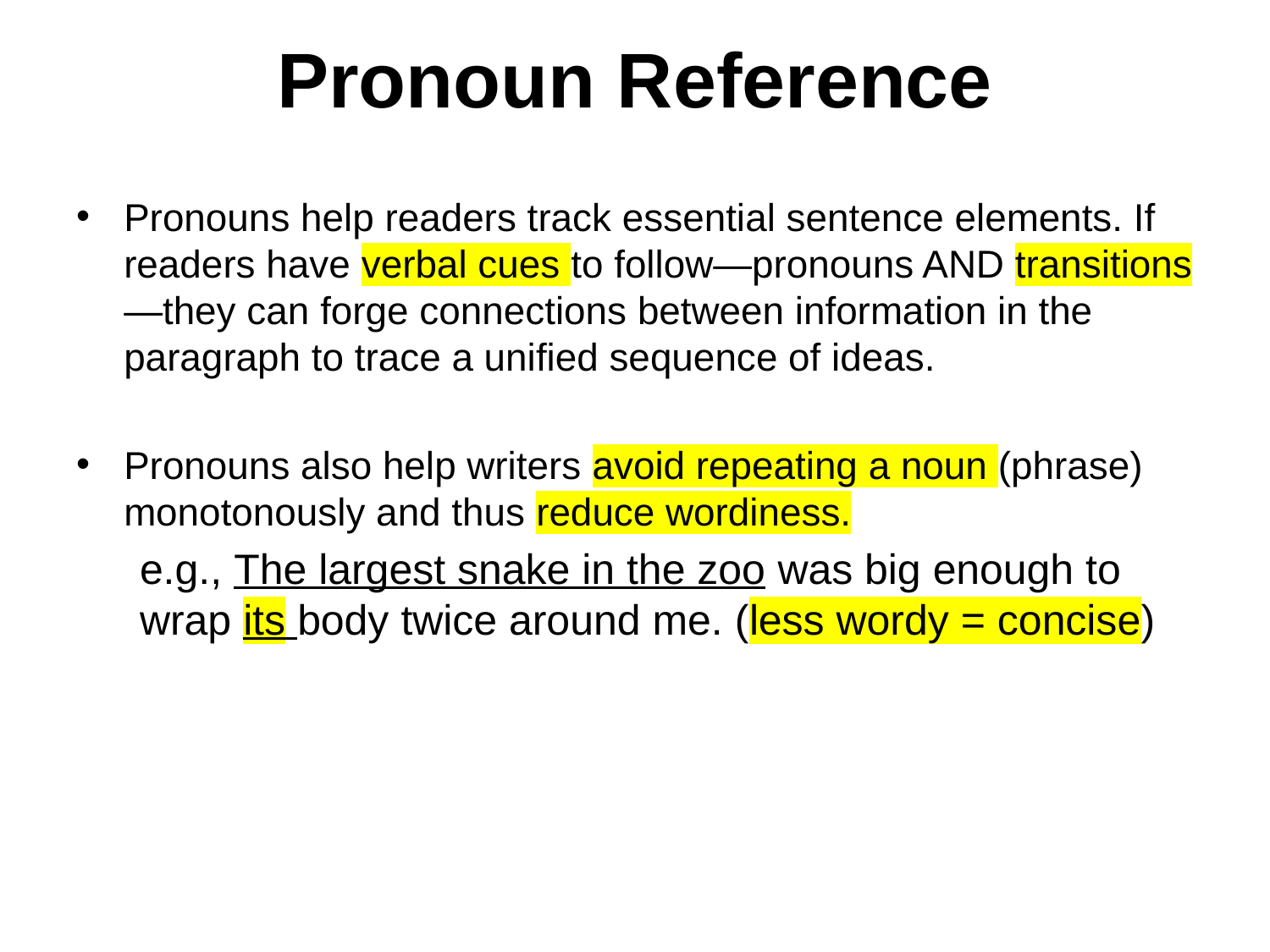

# Pronoun Reference
Pronouns help readers track essential sentence elements. If readers have verbal cues to follow—pronouns AND transitions—they can forge connections between information in the paragraph to trace a unified sequence of ideas.

Pronouns also help writers avoid repeating a noun (phrase) monotonously and thus reduce wordiness.
e.g., The largest snake in the zoo was big enough to wrap its body twice around me. (less wordy = concise)